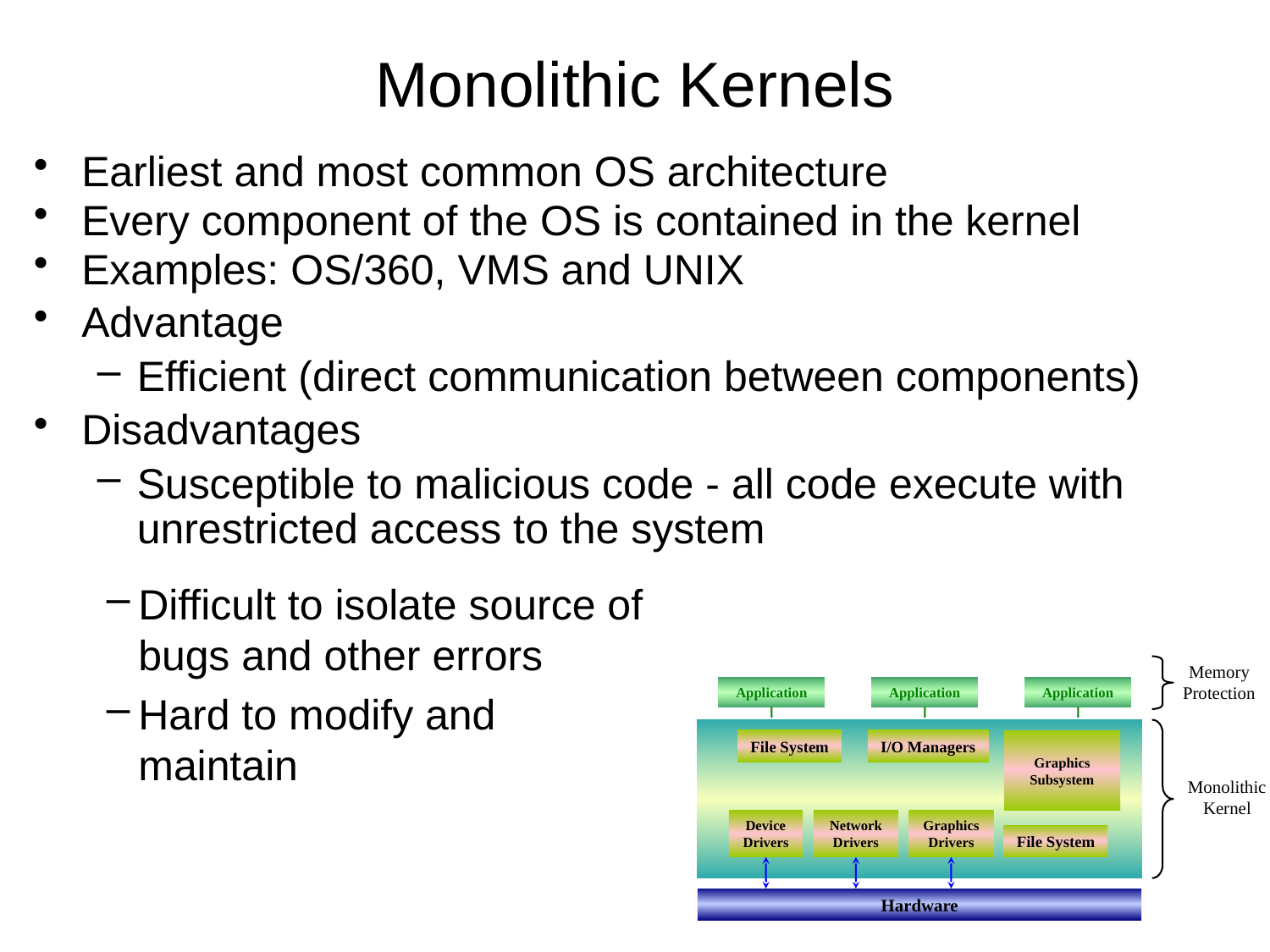

# Monolithic Kernels
Earliest and most common OS architecture
Every component of the OS is contained in the kernel
Examples: OS/360, VMS and UNIX
Advantage
Efficient (direct communication between components)
Disadvantages
Susceptible to malicious code - all code execute with unrestricted access to the system
Difficult to isolate source of bugs and other errors
Hard to modify and maintain
Memory
Protection

Application

Application

Application

Graphics
Subsystem

File System
I/O Managers
Device
Drivers
Network
Drivers
Graphics
Drivers
File System

Hardware
Monolithic
Kernel